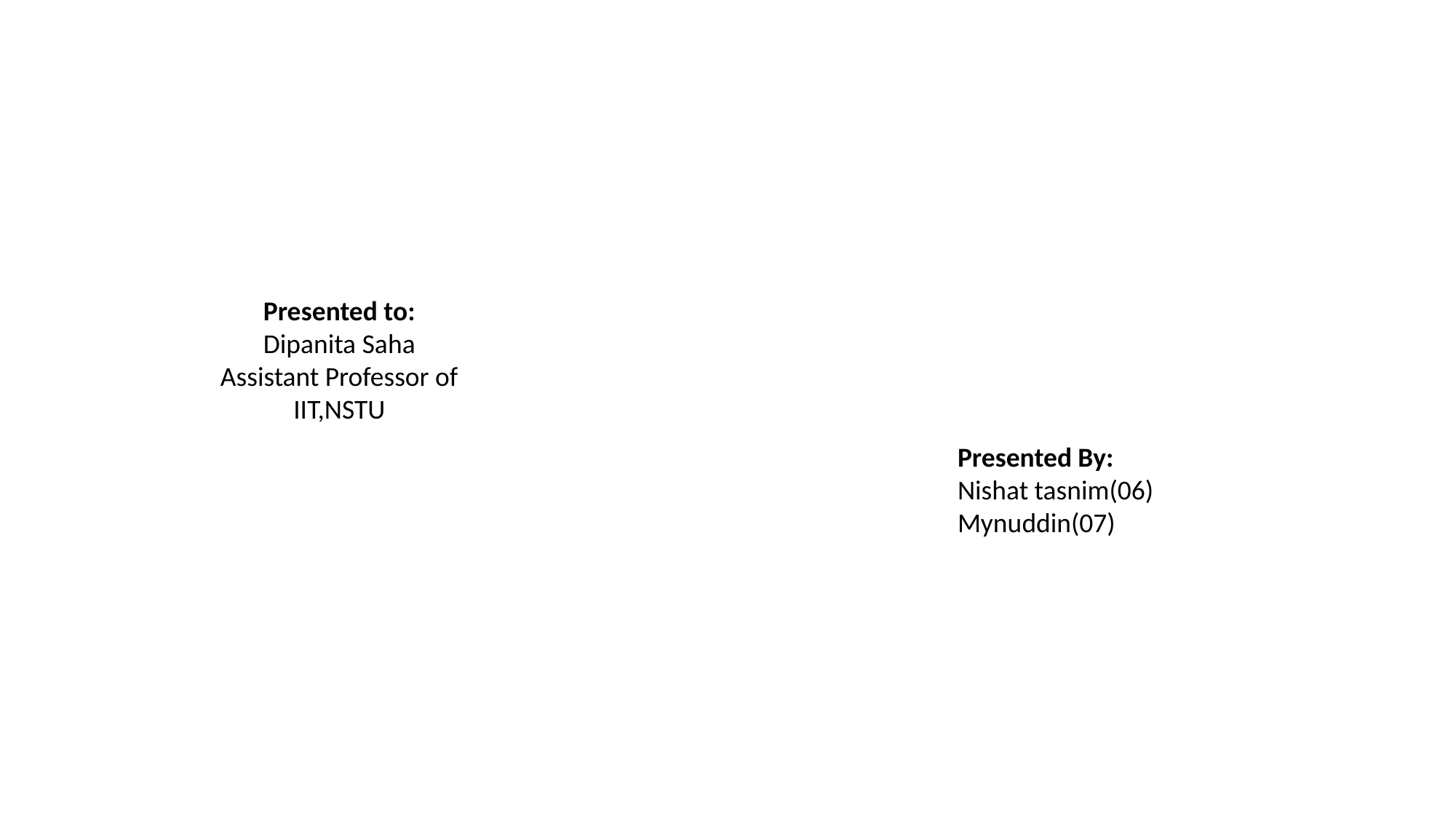

Presented to:
Dipanita Saha
Assistant Professor of IIT,NSTU

Presented By:
Nishat tasnim(06)
Mynuddin(07)